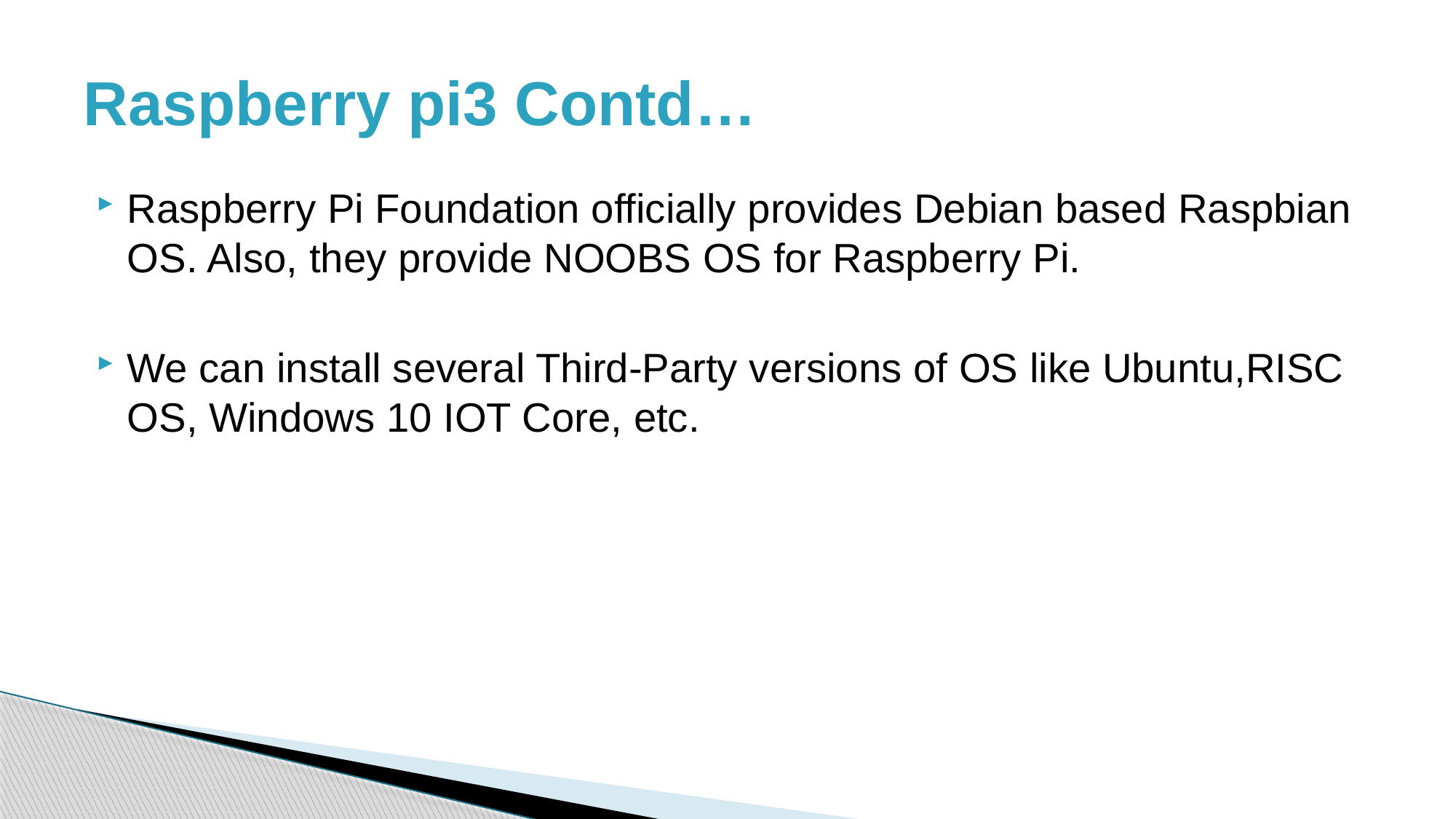

# Raspberry pi3 Contd…
Raspberry Pi Foundation officially provides Debian based Raspbian OS. Also, they provide NOOBS OS for Raspberry Pi.

We can install several Third-Party versions of OS like Ubuntu,RISC OS, Windows 10 IOT Core, etc.